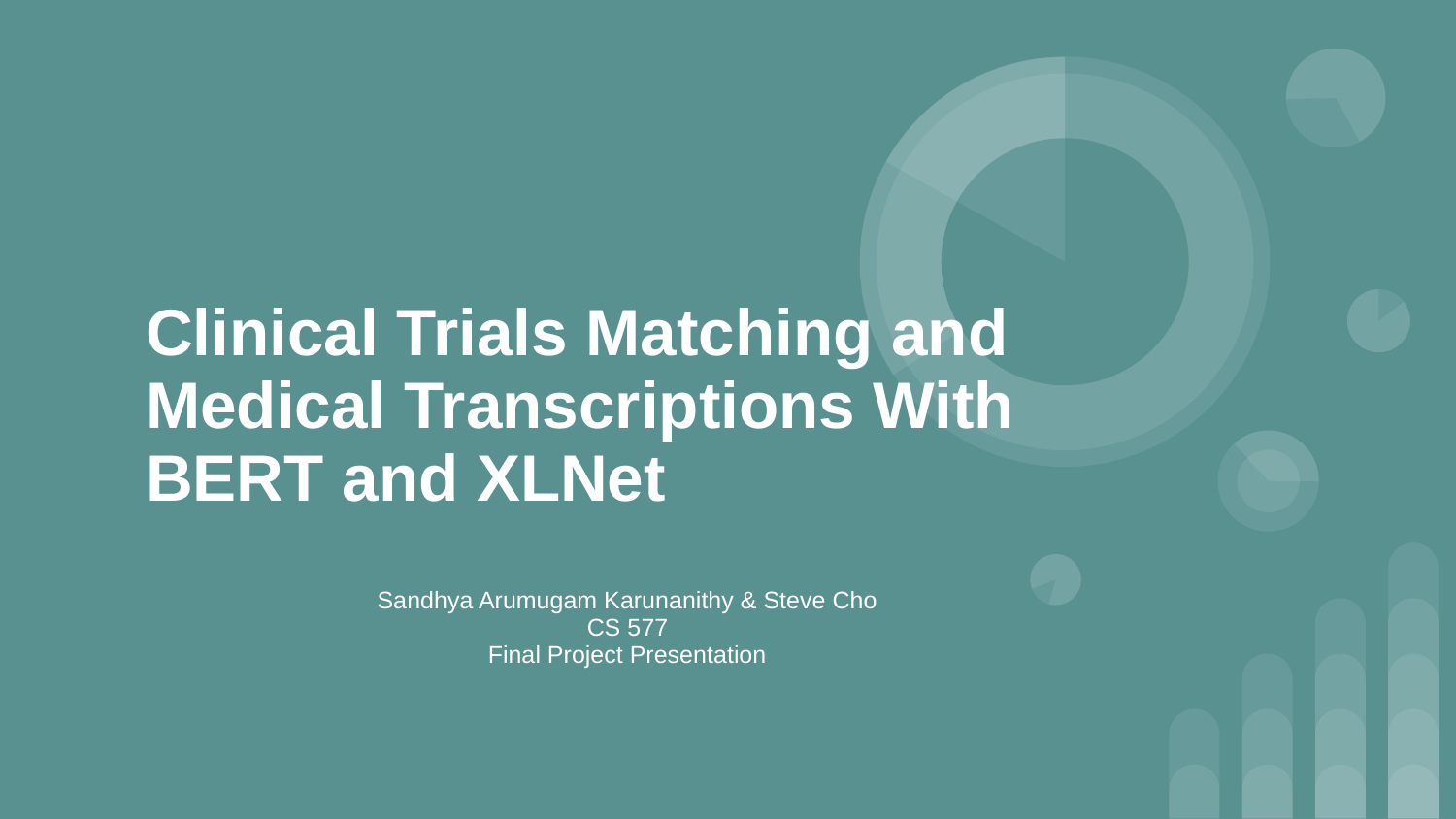

# Clinical Trials Matching and Medical Transcriptions With BERT and XLNet
Sandhya Arumugam Karunanithy & Steve Cho
CS 577
Final Project Presentation